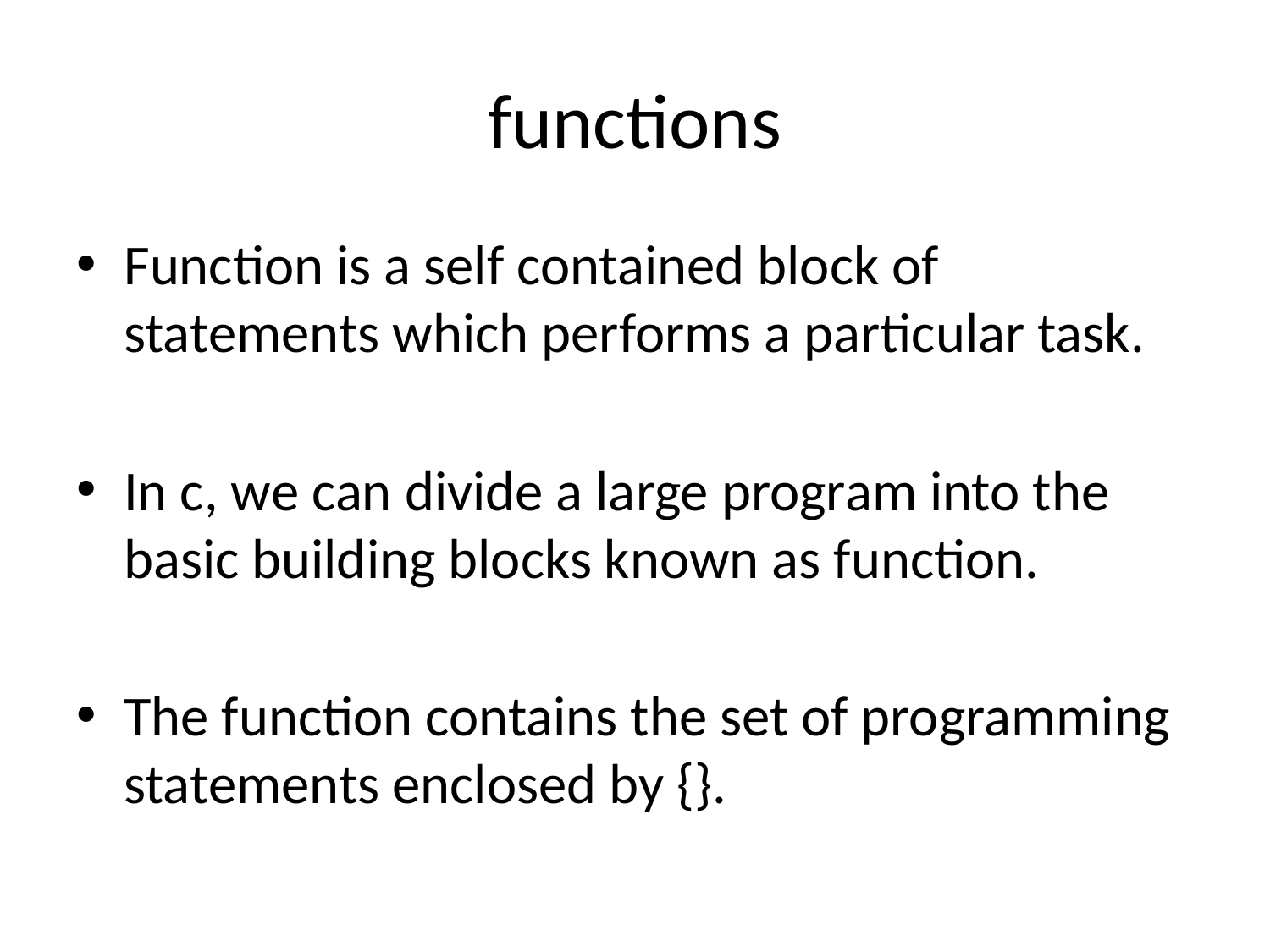

# functions
Function is a self contained block of statements which performs a particular task.

In c, we can divide a large program into the basic building blocks known as function.

The function contains the set of programming statements enclosed by {}.